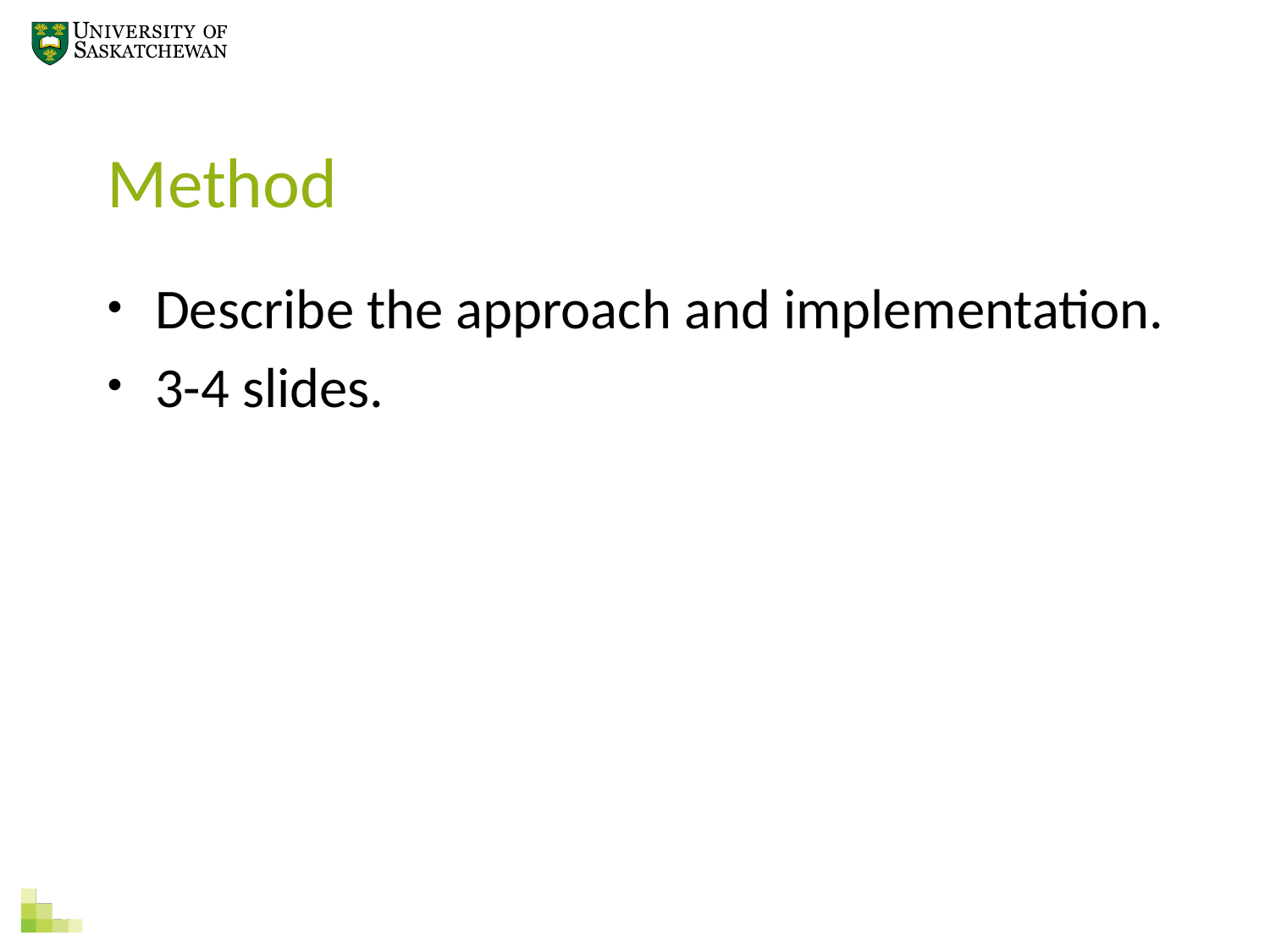

Method
Describe the approach and implementation.
3-4 slides.